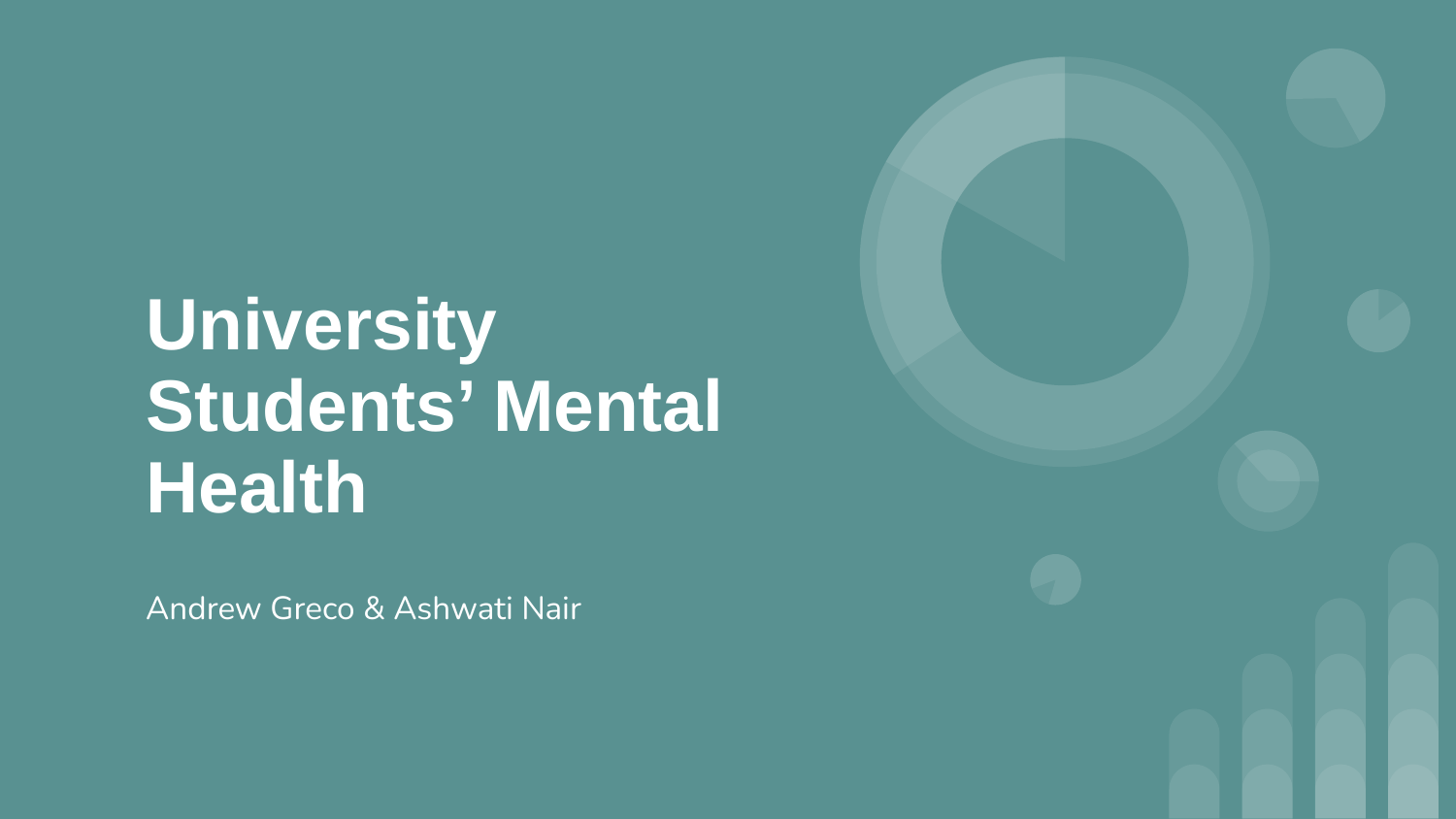

# University Students’ Mental Health
Andrew Greco & Ashwati Nair